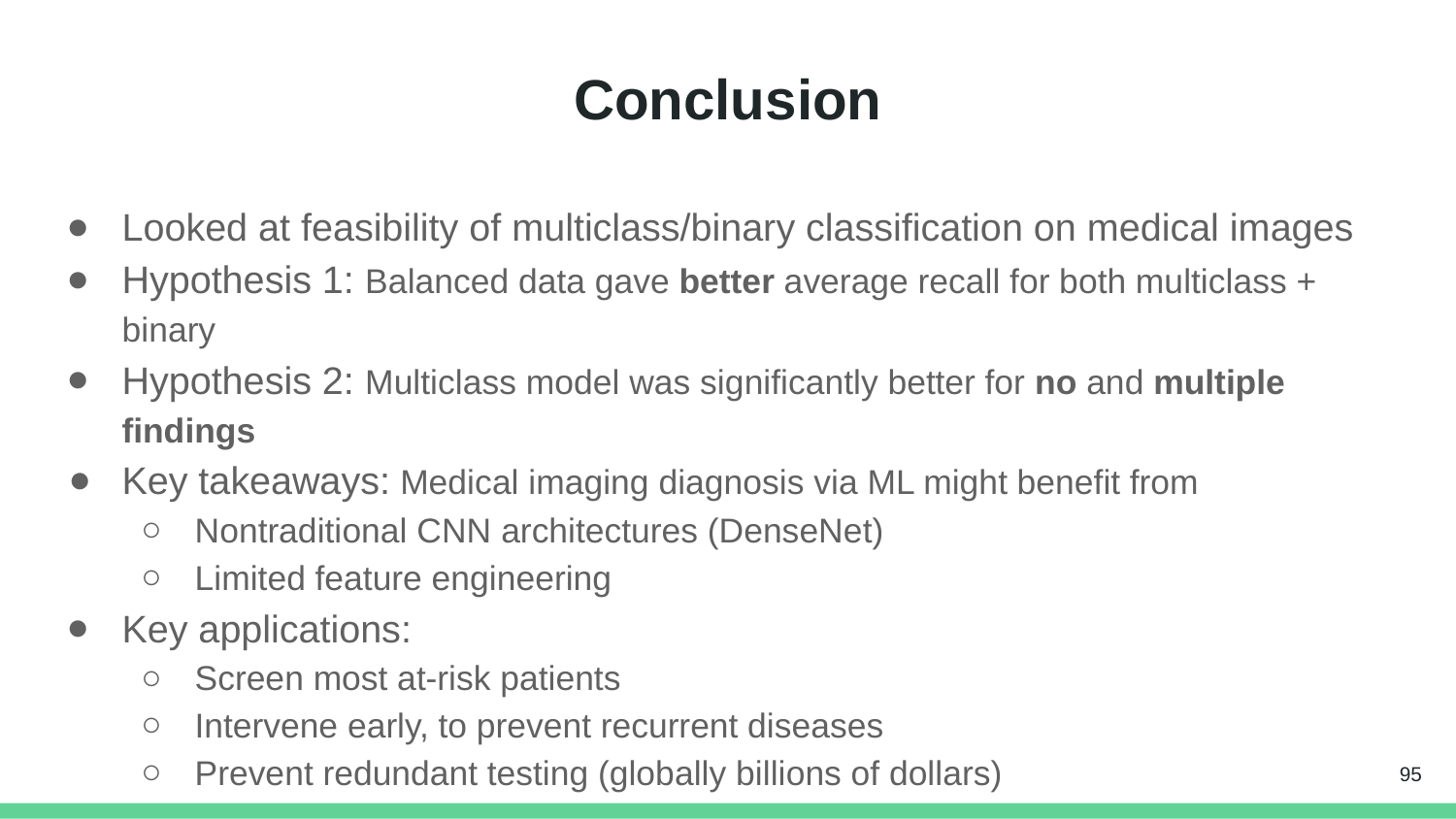

# Conclusion
Looked at feasibility of multiclass/binary classification on medical images
Hypothesis 1: Balanced data gave better average recall for both multiclass + binary
Hypothesis 2: Multiclass model was significantly better for no and multiple findings
Key takeaways: Medical imaging diagnosis via ML might benefit from
Nontraditional CNN architectures (DenseNet)
Limited feature engineering
Key applications:
Screen most at-risk patients
Intervene early, to prevent recurrent diseases
Prevent redundant testing (globally billions of dollars)
95